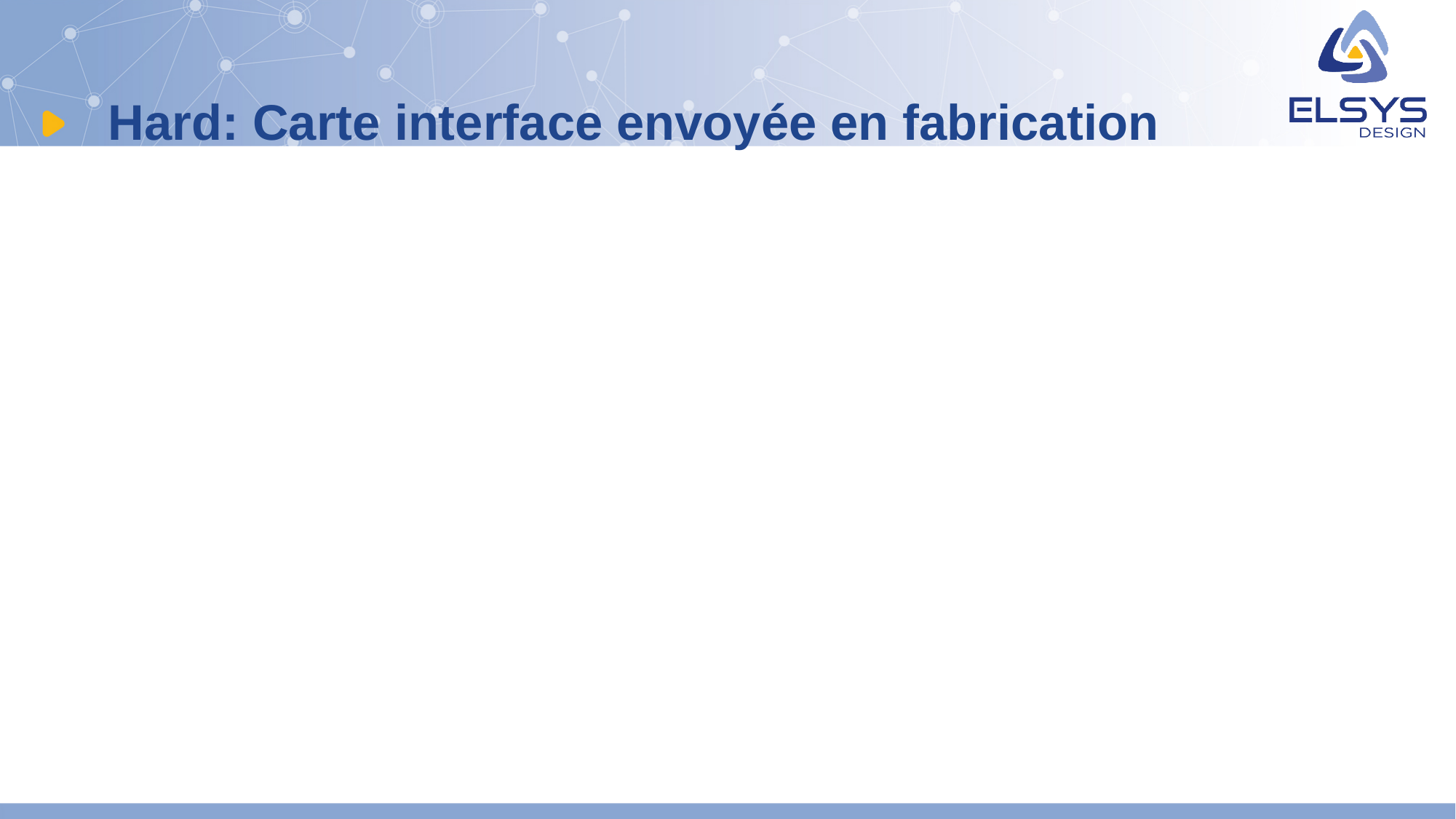

# Hard: Carte interface envoyée en fabrication